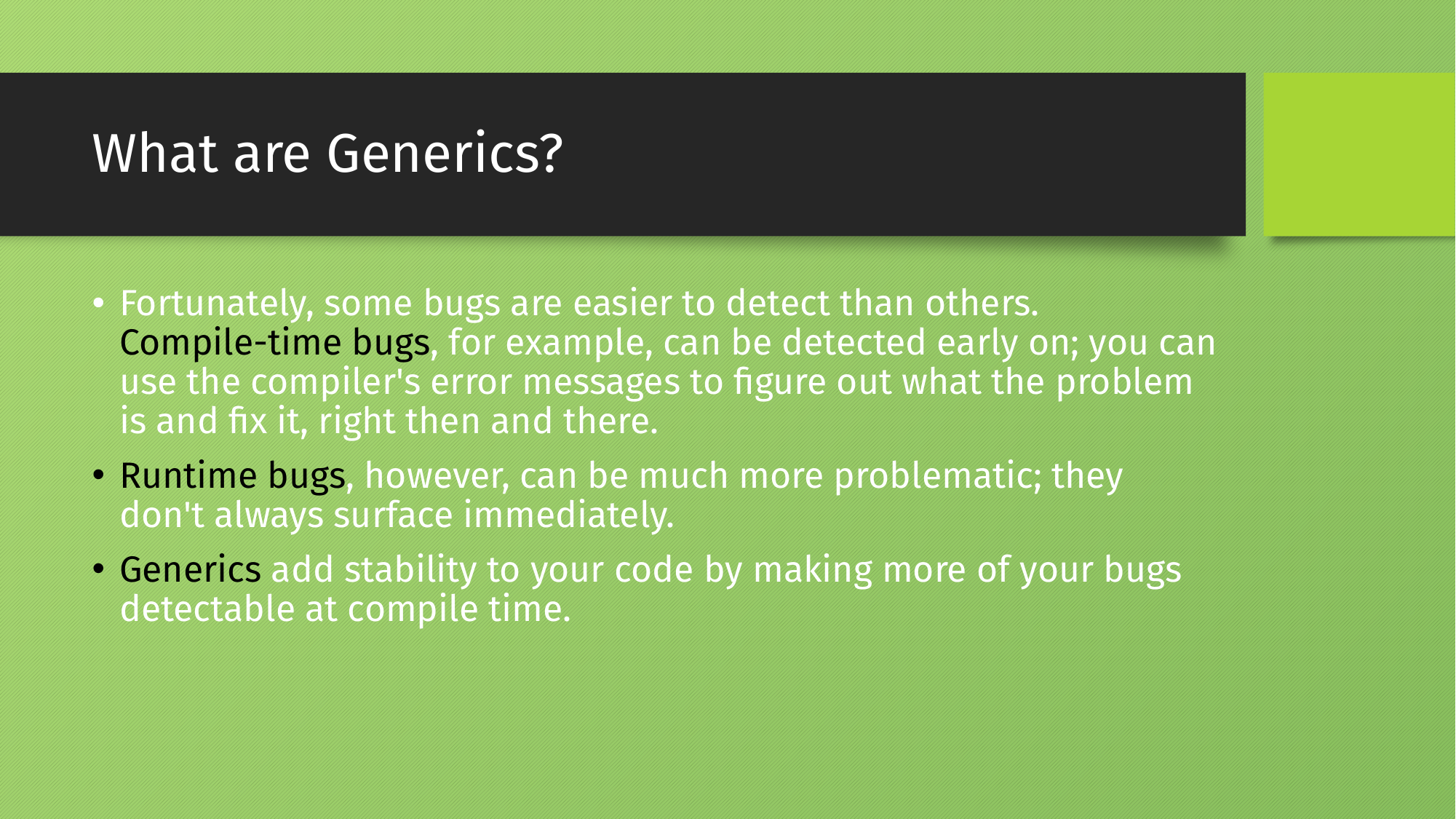

# What are Generics?
Fortunately, some bugs are easier to detect than others.
Compile-time bugs, for example, can be detected early on; you can use the compiler's error messages to figure out what the problem is and fix it, right then and there.
Runtime bugs, however, can be much more problematic; they don't always surface immediately.
Generics add stability to your code by making more of your bugs detectable at compile time.